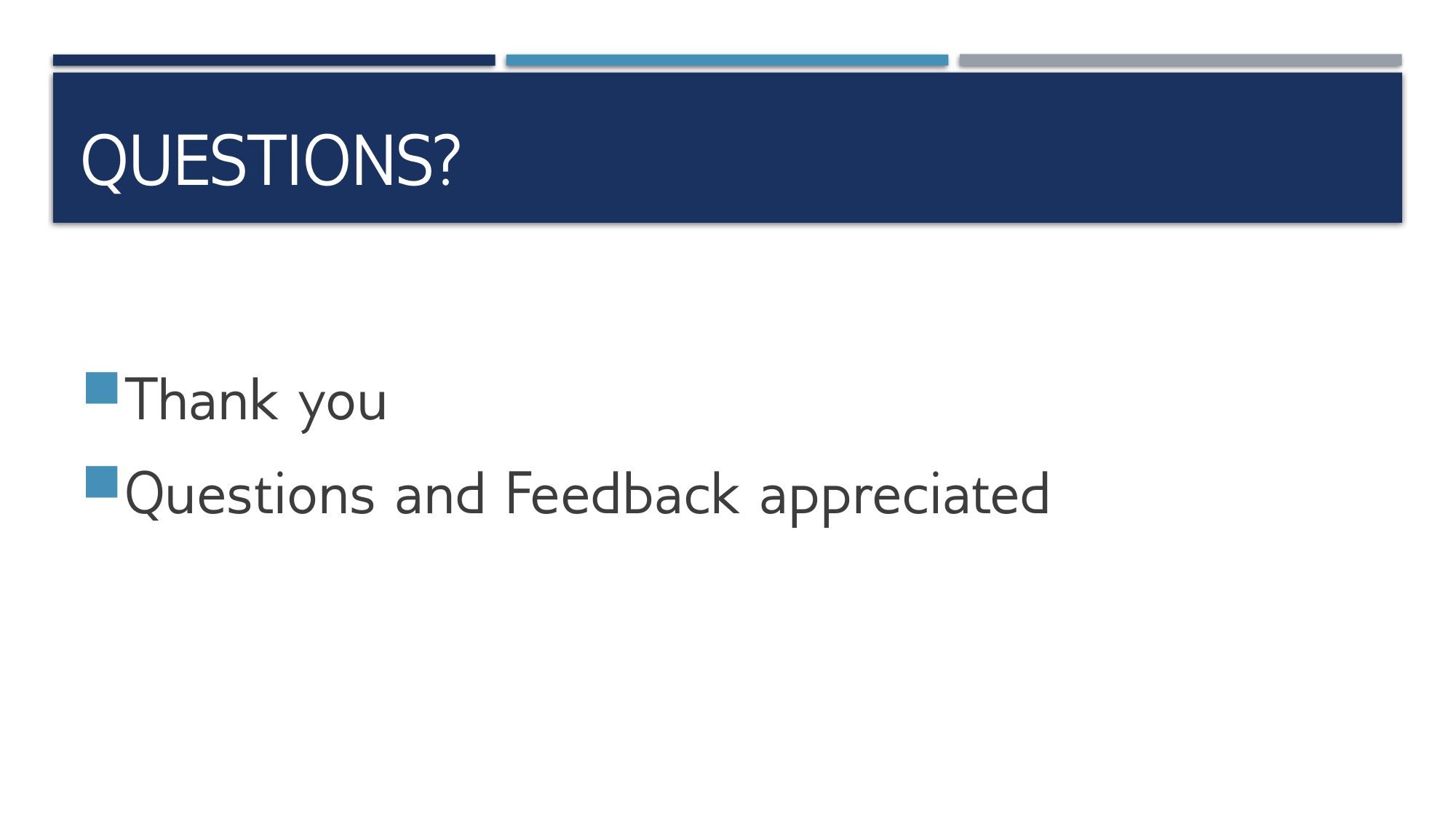

# QUESTIONS?
Thank you
Questions and Feedback appreciated